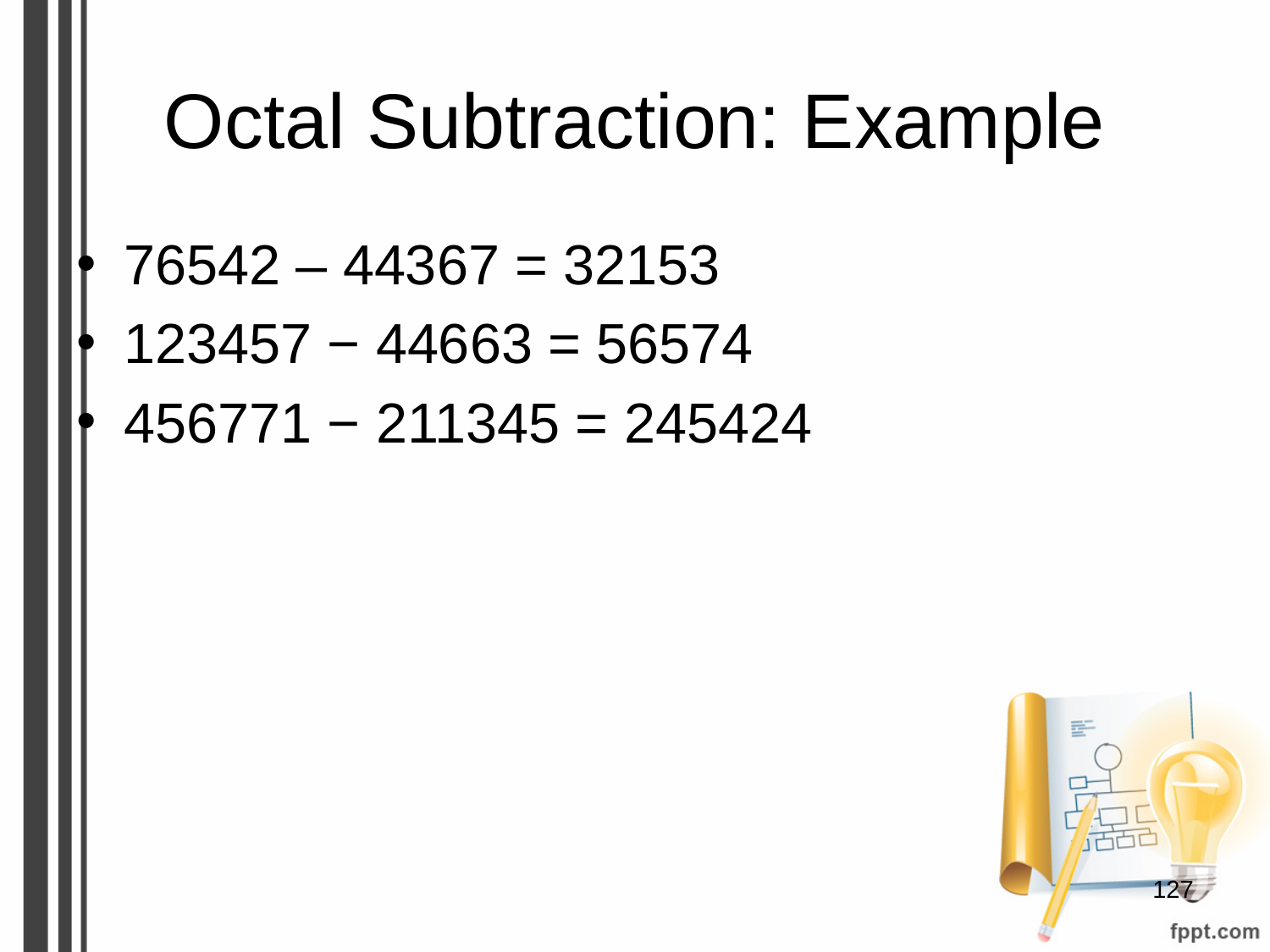

# Octal Subtraction: Example
76542 – 44367 = 32153
123457 − 44663 = 56574
456771 − 211345 = 245424
127